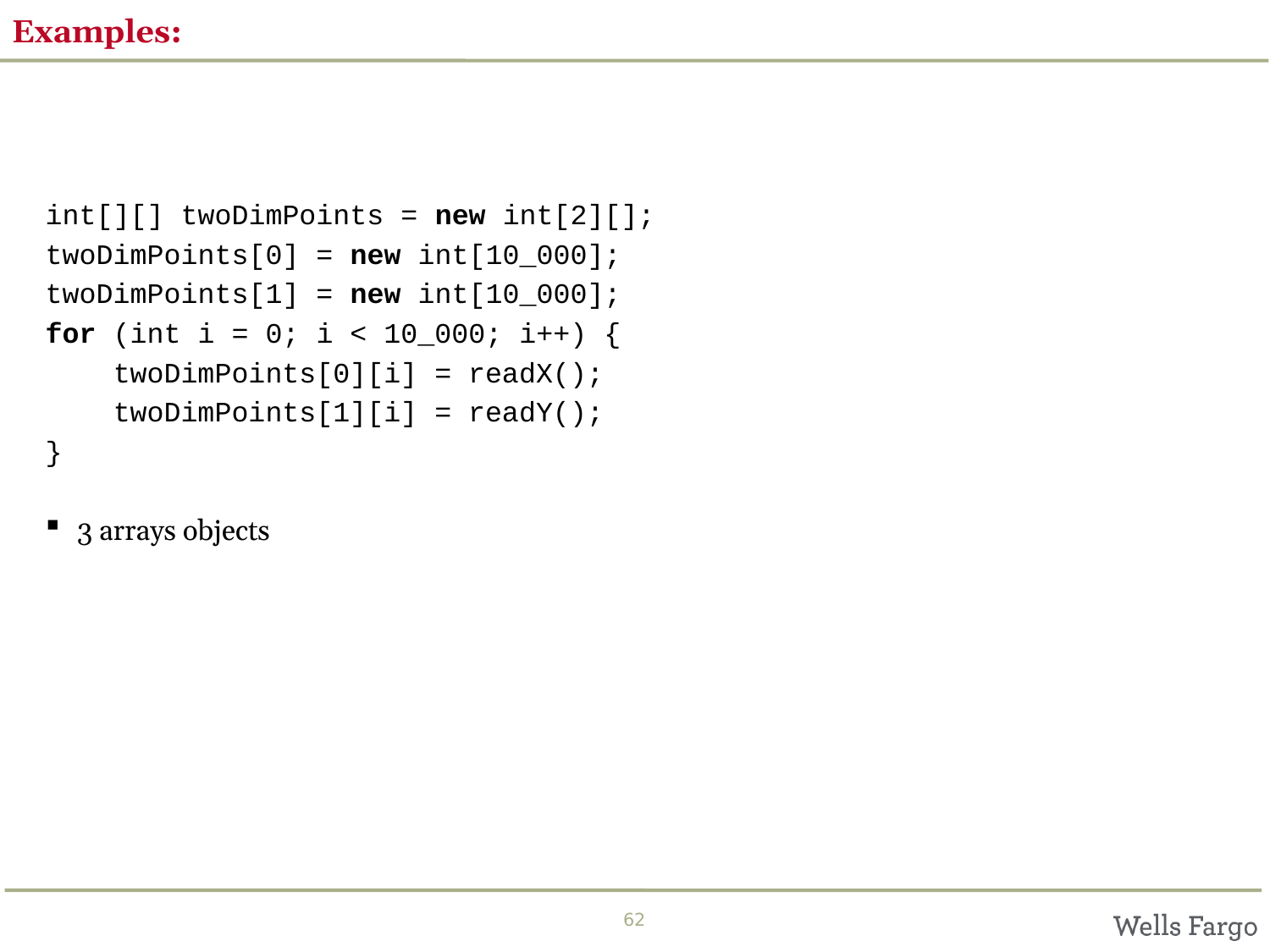

# Examples:

int[][] twoDimPoints = new int[2][];
twoDimPoints[0] = new int[10_000];
twoDimPoints[1] = new int[10_000];
for (int i = 0; i < 10_000; i++) {
    twoDimPoints[0][i] = readX();
    twoDimPoints[1][i] = readY();
}

3 arrays objects
62